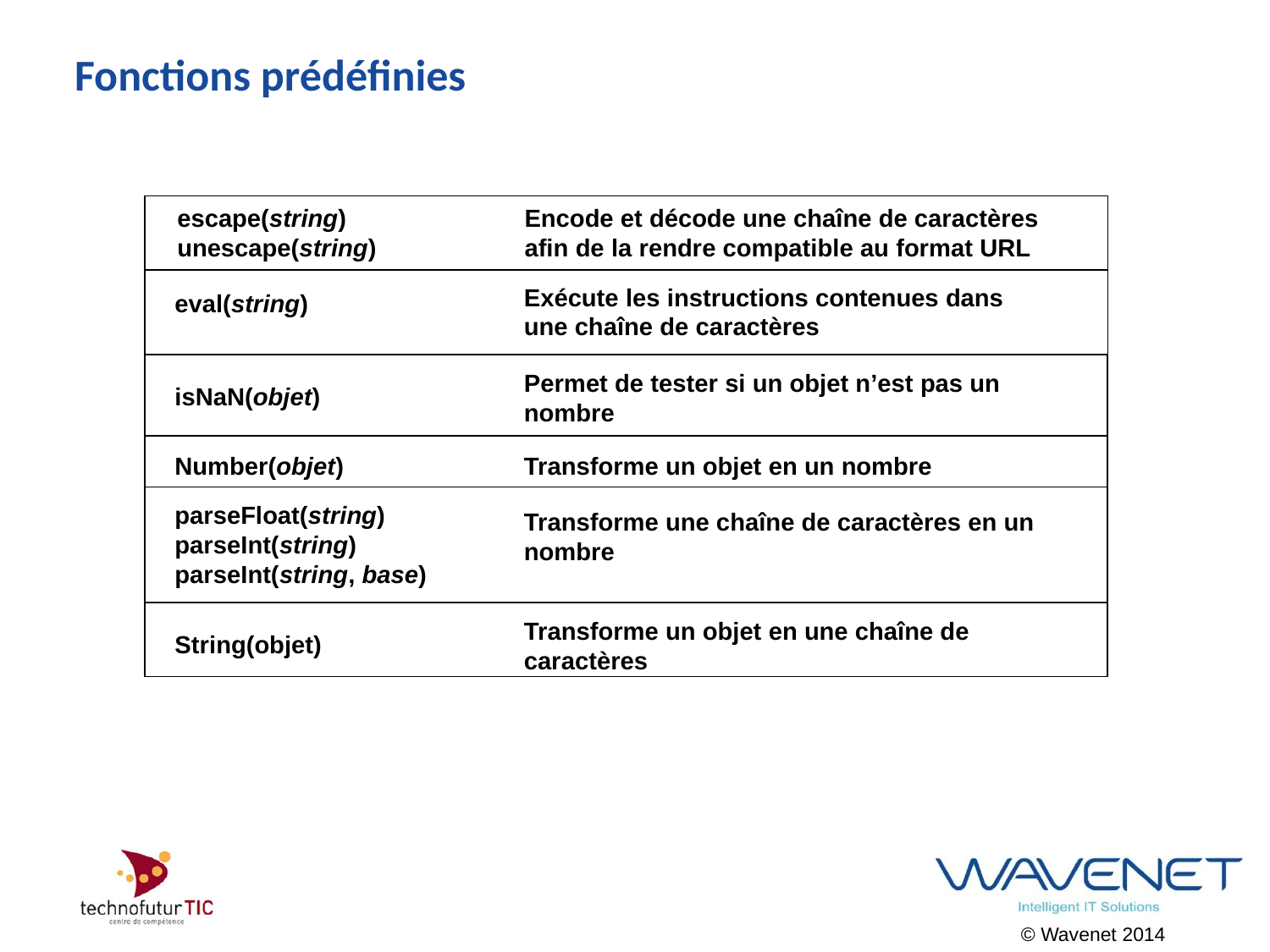

# Fonctions prédéfinies

escape(string)
unescape(string)
Encode et décode une chaîne de caractères afin de la rendre compatible au format URL

Exécute les instructions contenues dans une chaîne de caractères
eval(string)

Permet de tester si un objet n’est pas un nombre
isNaN(objet)

Number(objet)
Transforme un objet en un nombre

parseFloat(string)
parseInt(string)
parseInt(string, base)
Transforme une chaîne de caractères en un nombre

Transforme un objet en une chaîne de caractères
String(objet)
© Wavenet 2014